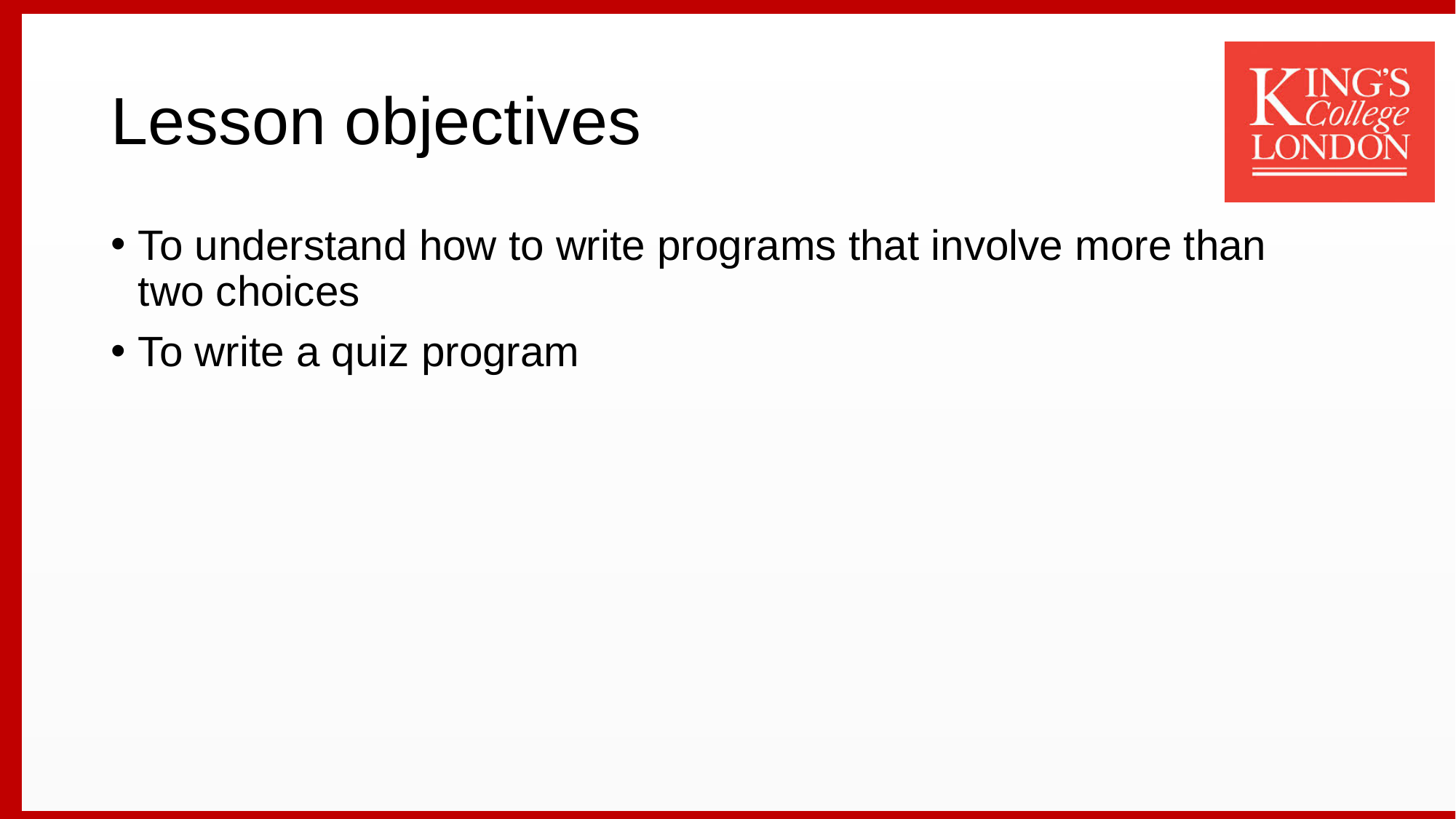

# Lesson objectives
To understand how to write programs that involve more than two choices
To write a quiz program